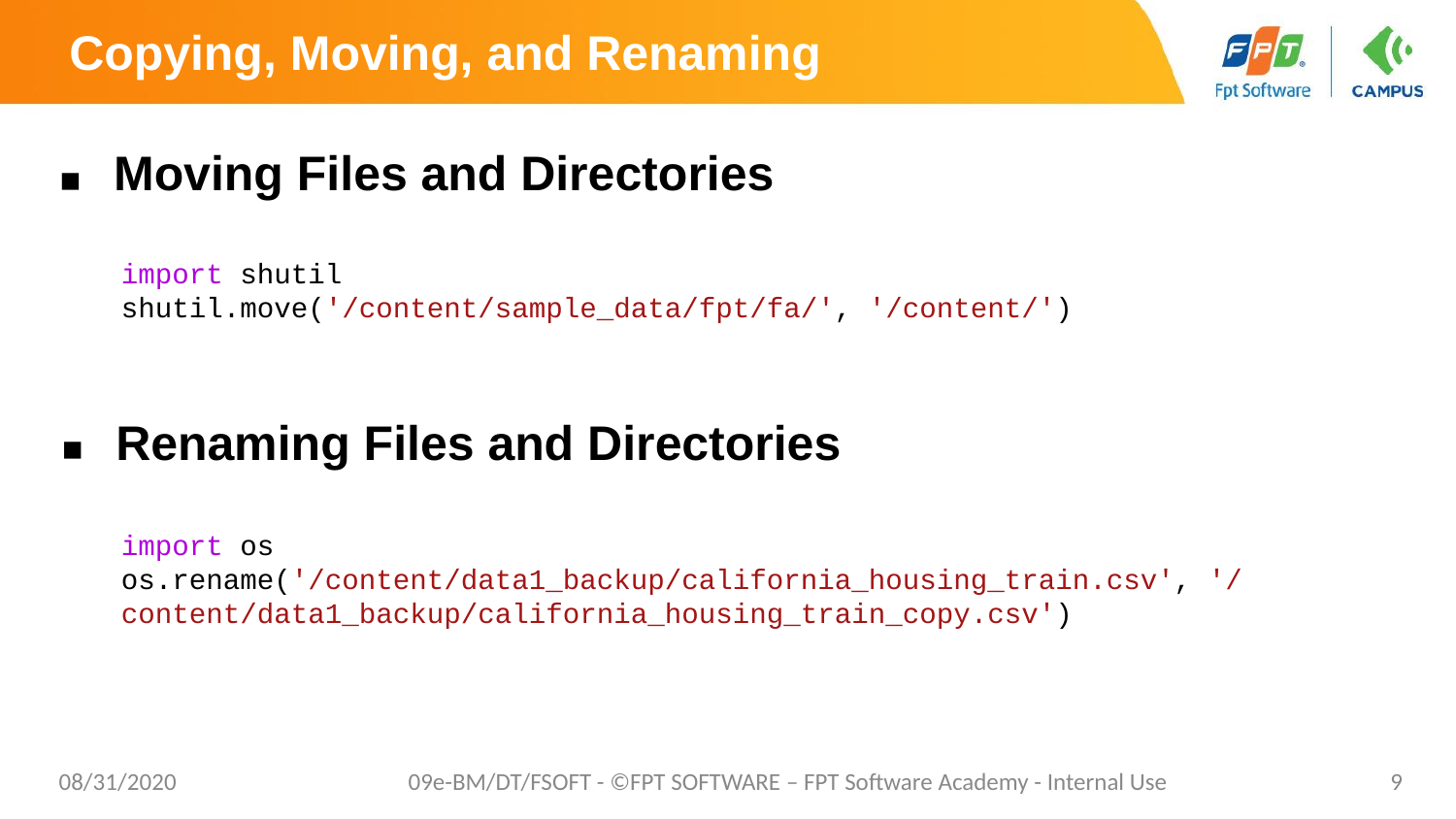

# Copying, Moving, and Renaming
Moving Files and Directories
import shutil
shutil.move('/content/sample_data/fpt/fa/', '/content/')
Renaming Files and Directories
import os
os.rename('/content/data1_backup/california_housing_train.csv', '/content/data1_backup/california_housing_train_copy.csv')
08/31/2020
09e-BM/DT/FSOFT - ©FPT SOFTWARE – FPT Software Academy - Internal Use
9